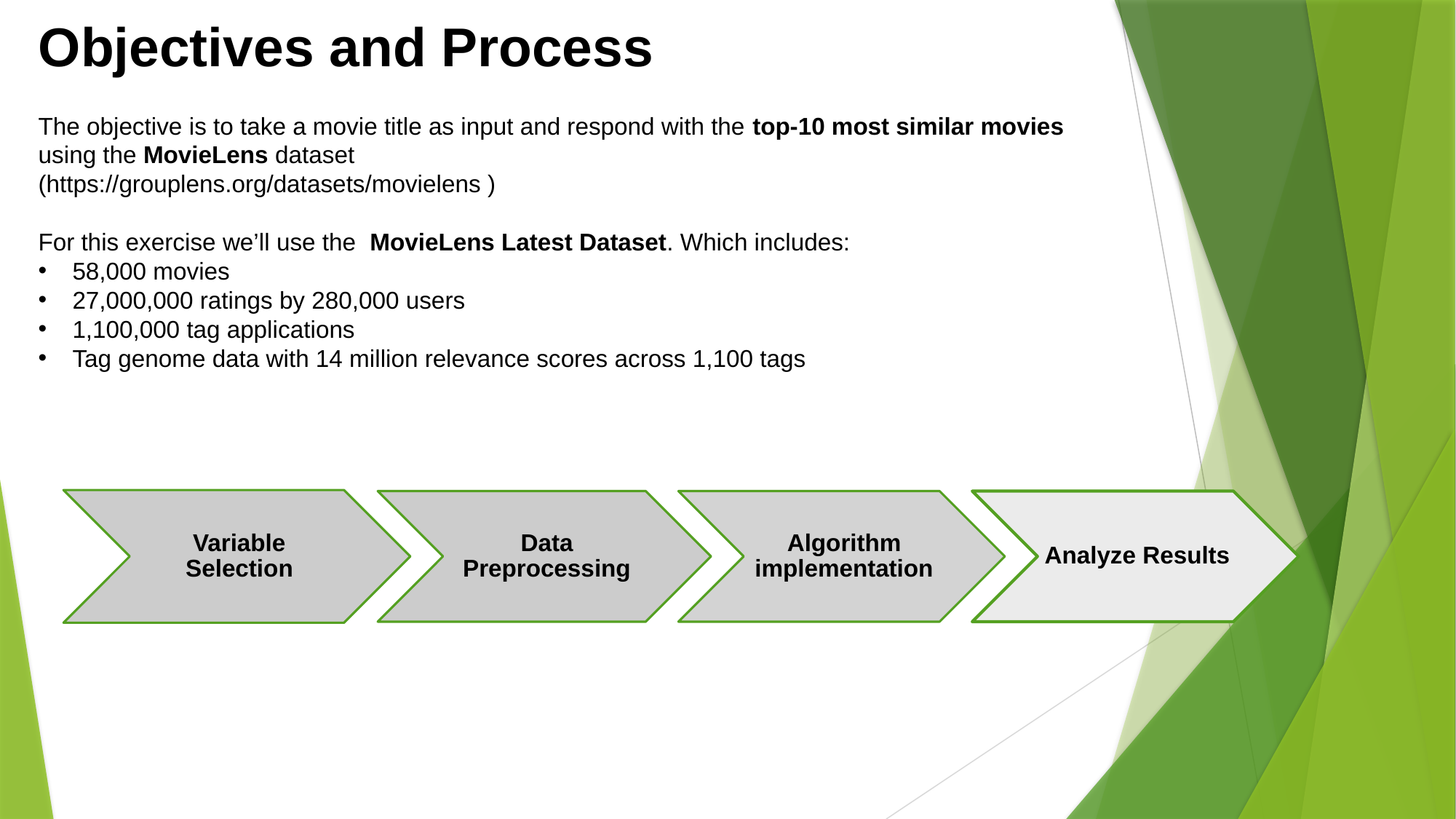

# Objectives and Process

The objective is to take a movie title as input and respond with the top-10 most similar movies using the MovieLens dataset
(https://grouplens.org/datasets/movielens )

For this exercise we’ll use the  MovieLens Latest Dataset. Which includes:
58,000 movies
27,000,000 ratings by 280,000 users
1,100,000 tag applications
Tag genome data with 14 million relevance scores across 1,100 tags

Variable Selection
Data Preprocessing
Algorithm implementation
Analyze Results